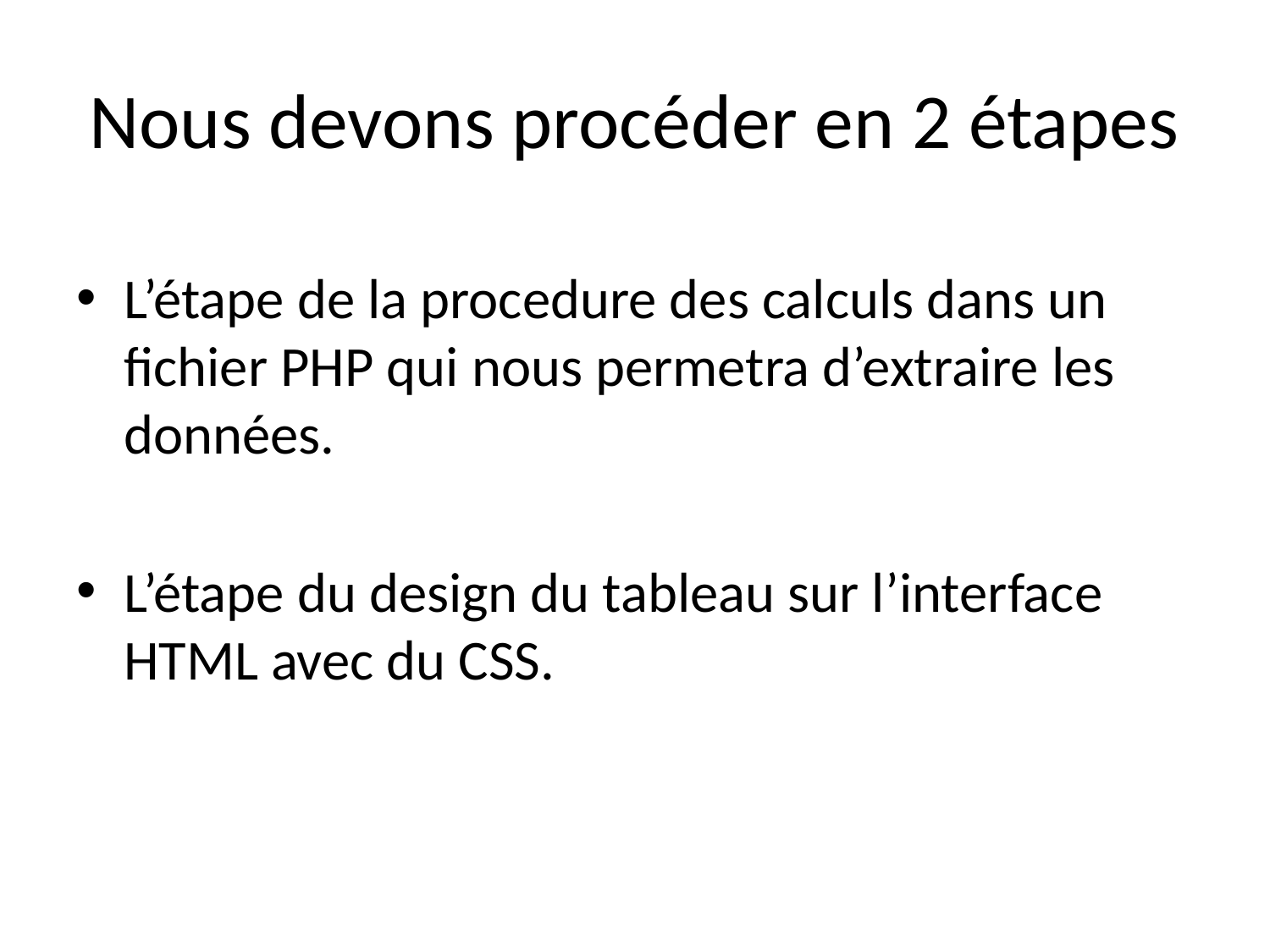

# Nous devons procéder en 2 étapes
L’étape de la procedure des calculs dans un fichier PHP qui nous permetra d’extraire les données.

L’étape du design du tableau sur l’interface HTML avec du CSS.